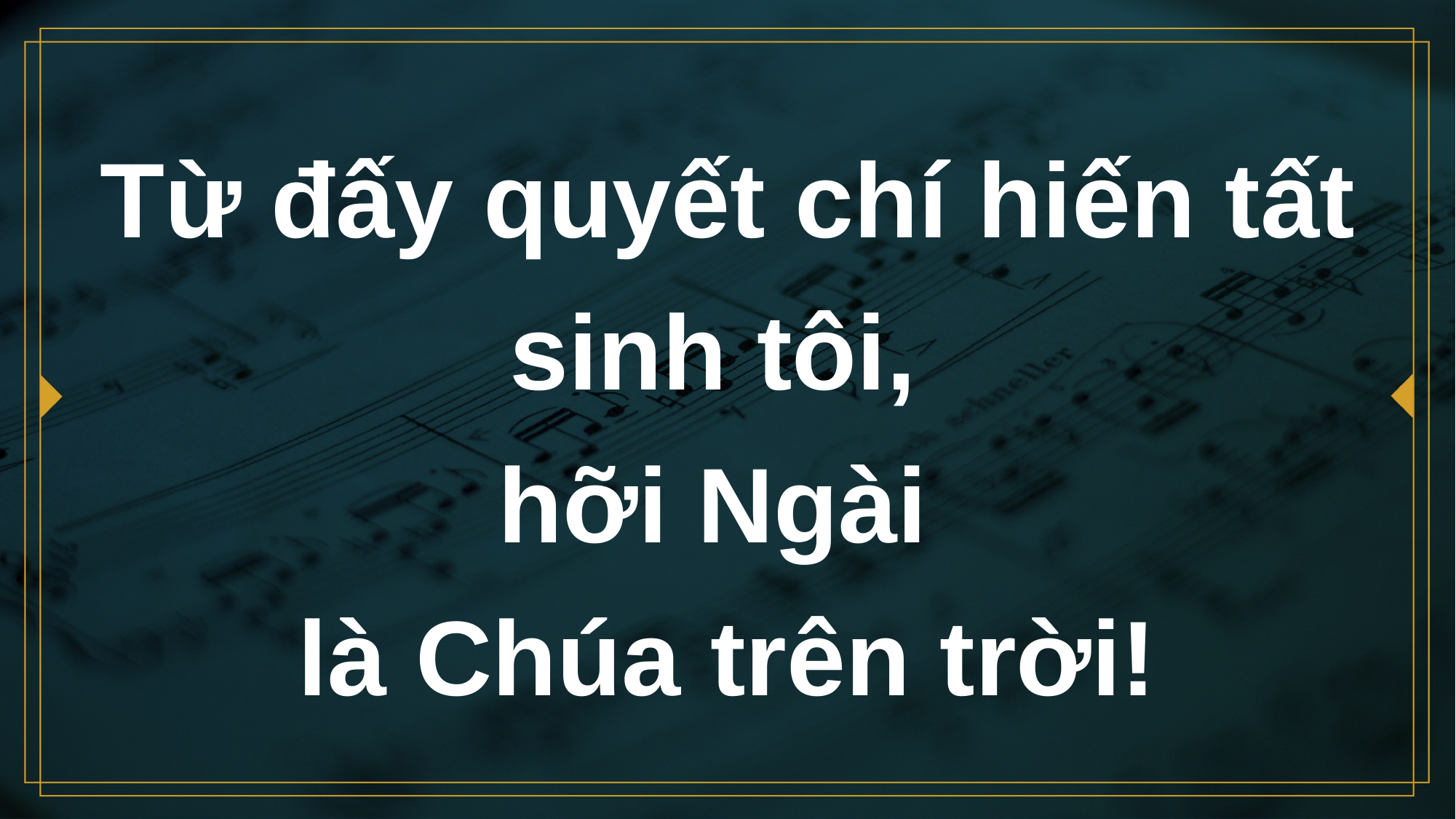

# Từ đấy quyết chí hiến tất sinh tôi, hỡi Ngài là Chúa trên trời!